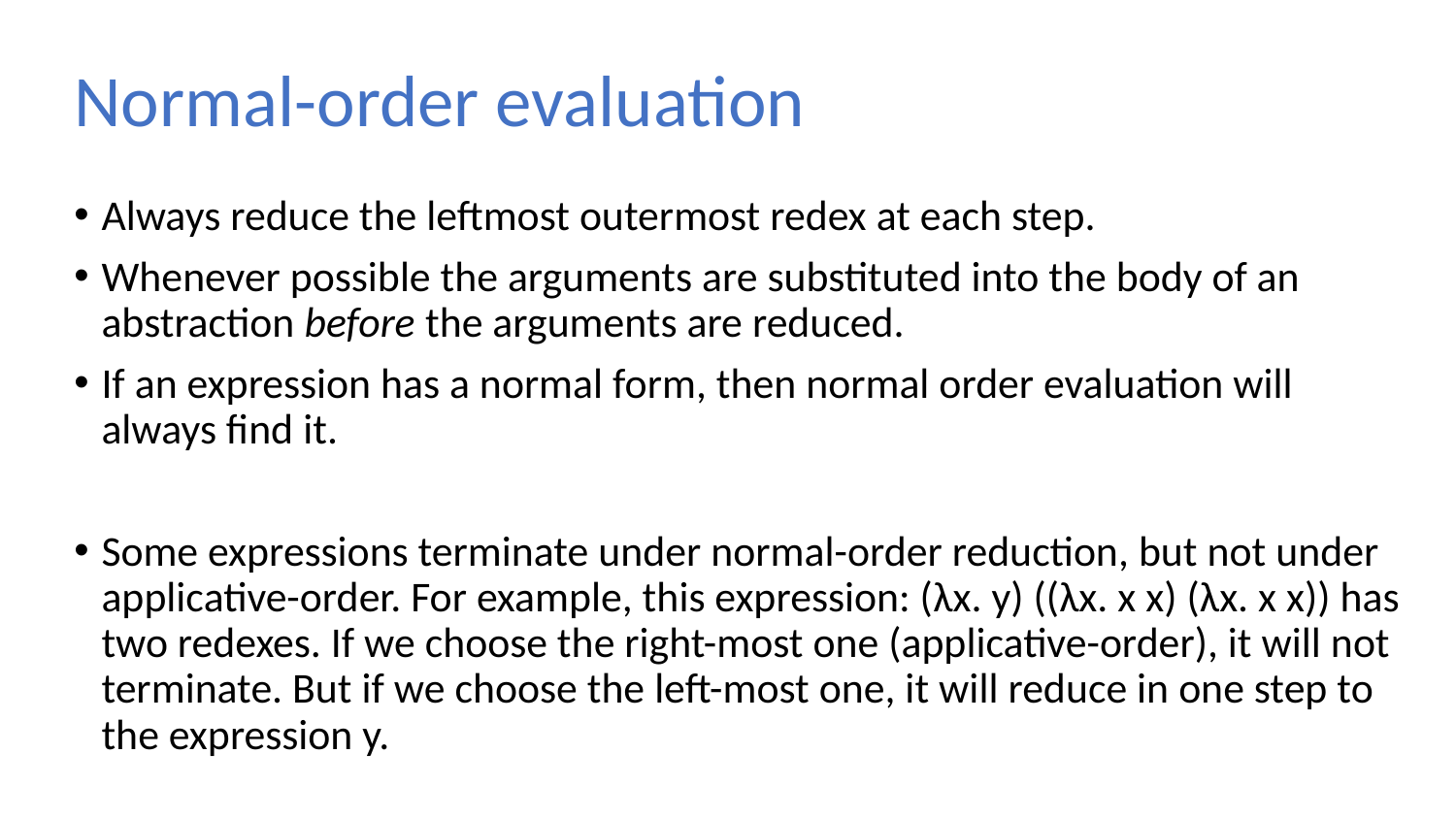

# Normal-order evaluation
Always reduce the leftmost outermost redex at each step.
Whenever possible the arguments are substituted into the body of an abstraction before the arguments are reduced.
If an expression has a normal form, then normal order evaluation will always find it.

Some expressions terminate under normal-order reduction, but not under applicative-order. For example, this expression: (λx. y) ((λx. x x) (λx. x x)) has two redexes. If we choose the right-most one (applicative-order), it will not terminate. But if we choose the left-most one, it will reduce in one step to the expression y.